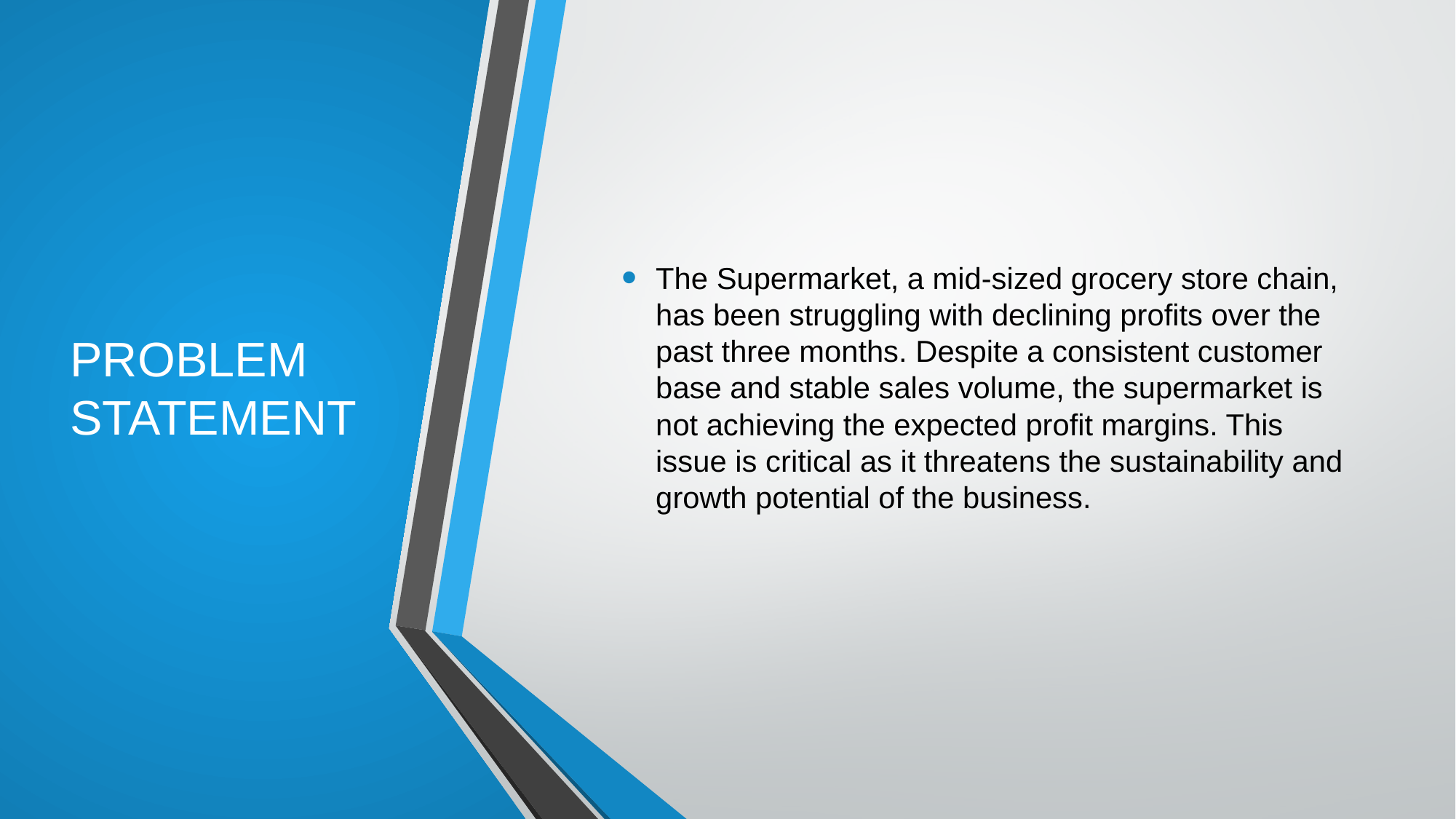

# PROBLEM  STATEMENT
The Supermarket, a mid-sized grocery store chain, has been struggling with declining profits over the past three months. Despite a consistent customer base and stable sales volume, the supermarket is not achieving the expected profit margins. This issue is critical as it threatens the sustainability and growth potential of the business.